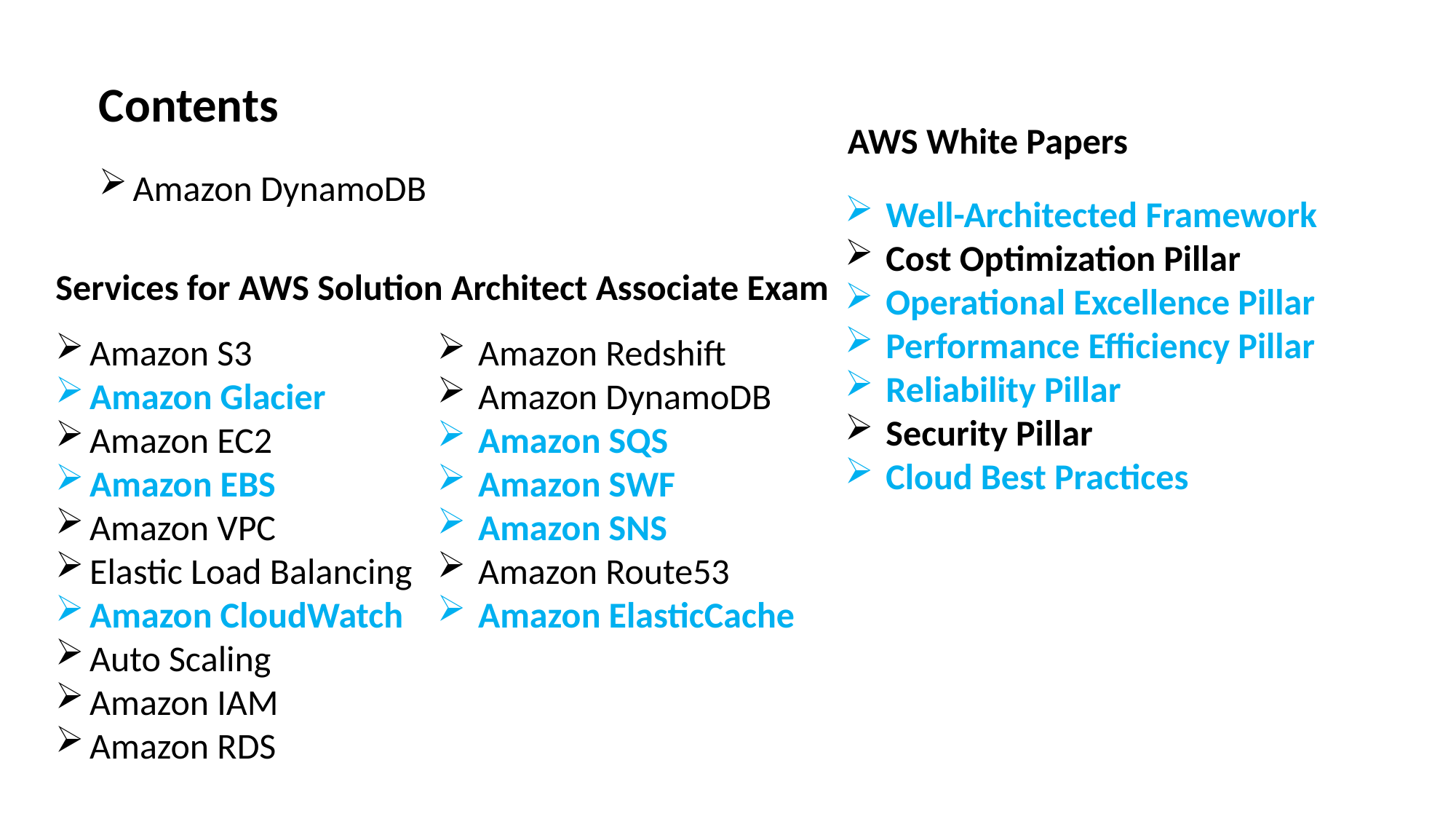

Contents

Amazon DynamoDB

AWS White Papers
Well-Architected Framework
Cost Optimization Pillar
Operational Excellence Pillar
Performance Efficiency Pillar
Reliability Pillar
Security Pillar
Cloud Best Practices

Services for AWS Solution Architect Associate Exam
Amazon S3
Amazon Glacier
Amazon EC2
Amazon EBS
Amazon VPC
Elastic Load Balancing
Amazon CloudWatch
Auto Scaling
Amazon IAM
Amazon RDS
Amazon Redshift
Amazon DynamoDB
Amazon SQS
Amazon SWF
Amazon SNS
Amazon Route53
Amazon ElasticCache